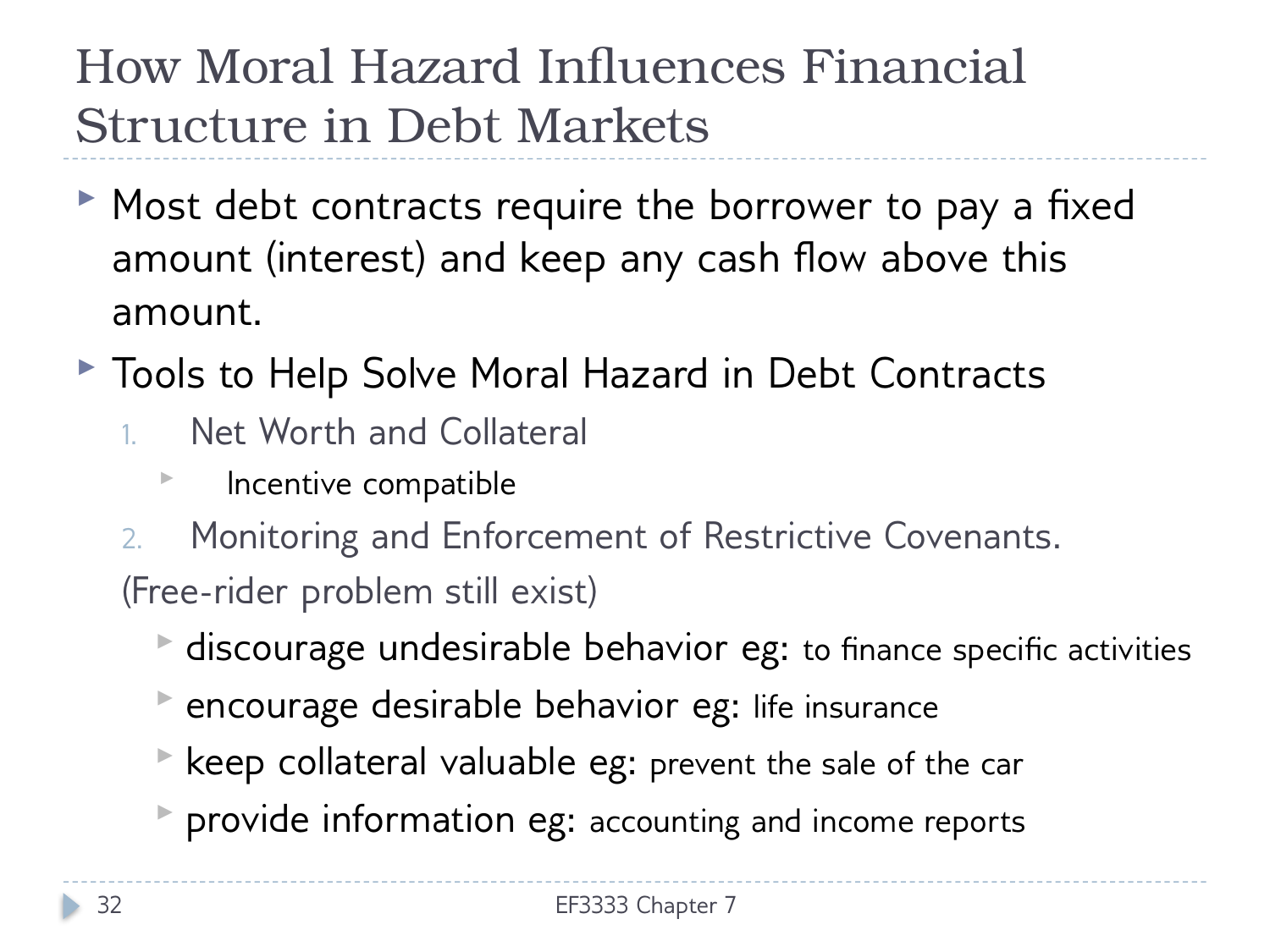

# How Moral Hazard Influences Financial Structure in Debt Markets
Most debt contracts require the borrower to pay a fixed amount (interest) and keep any cash flow above this amount.
Tools to Help Solve Moral Hazard in Debt Contracts
Net Worth and Collateral
Incentive compatible
Monitoring and Enforcement of Restrictive Covenants.
	(Free-rider problem still exist)
discourage undesirable behavior eg: to finance specific activities
encourage desirable behavior eg: life insurance
keep collateral valuable eg: prevent the sale of the car
provide information eg: accounting and income reports
32
EF3333 Chapter 7